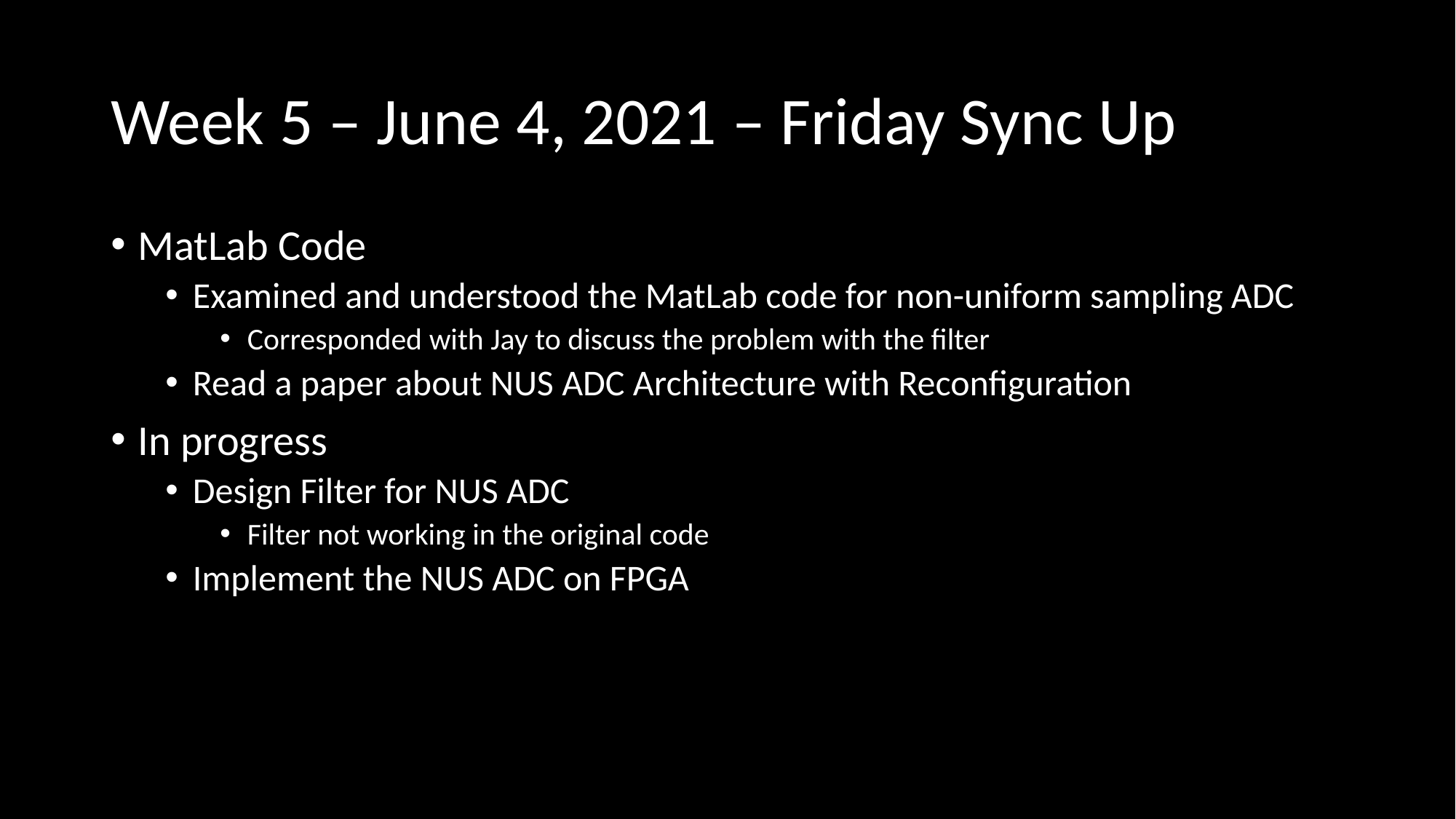

# Week 5 – June 4, 2021 – Friday Sync Up
MatLab Code
Examined and understood the MatLab code for non-uniform sampling ADC
Corresponded with Jay to discuss the problem with the filter
Read a paper about NUS ADC Architecture with Reconfiguration
In progress
Design Filter for NUS ADC
Filter not working in the original code
Implement the NUS ADC on FPGA